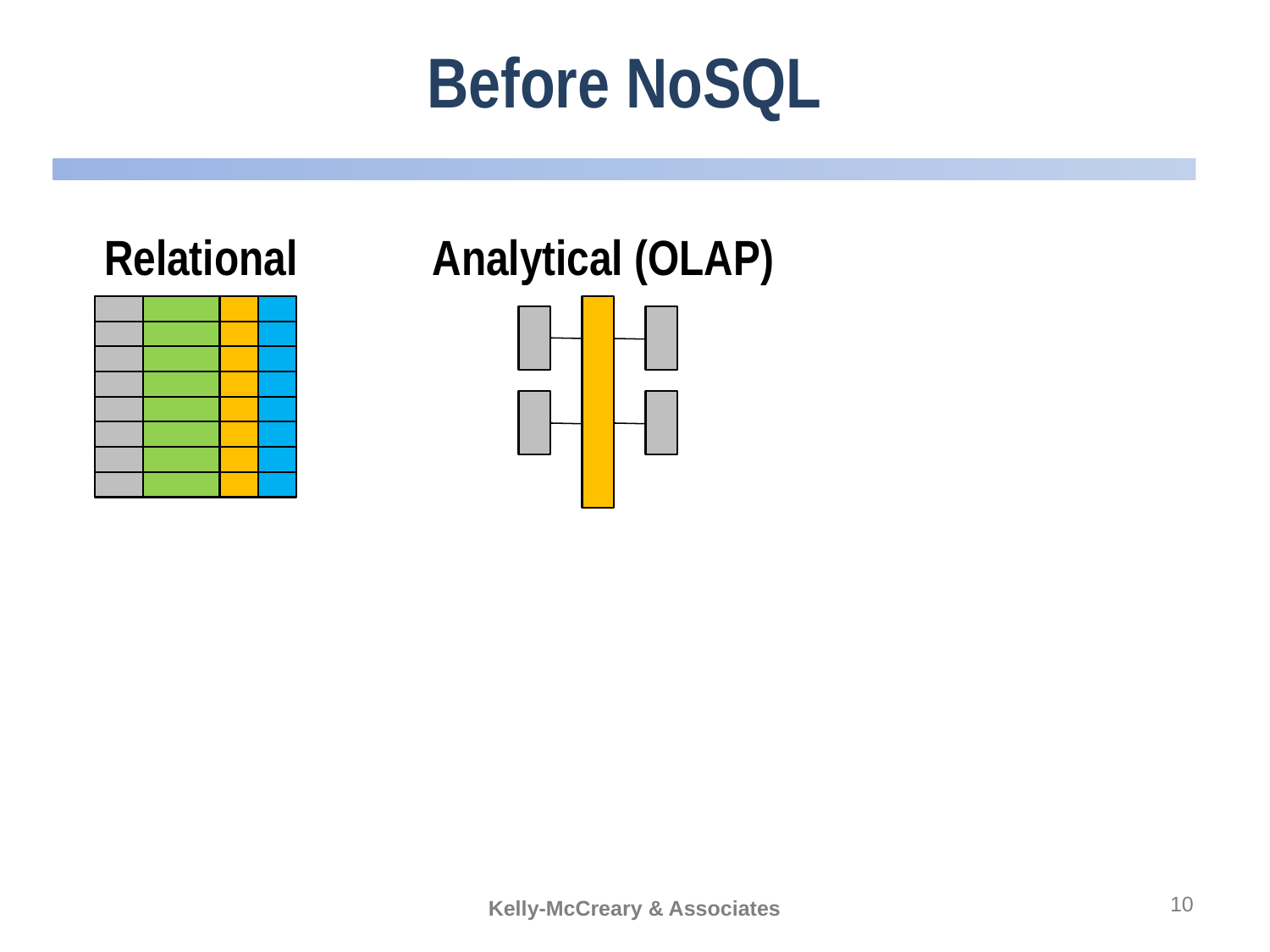

# Before NoSQL
Relational
Analytical (OLAP)

10
Kelly-McCreary & Associates